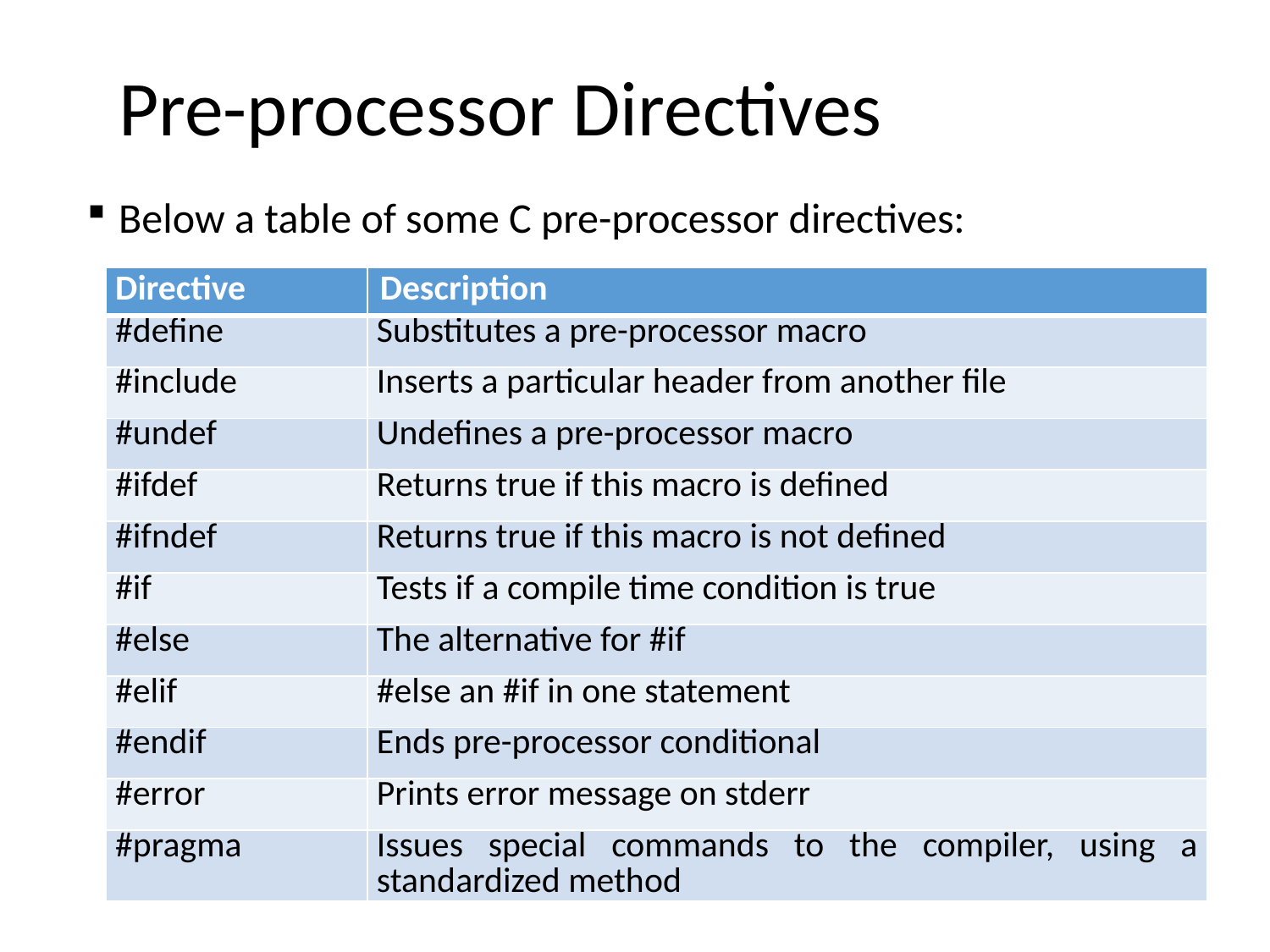

# Pre-processor Directives
Below a table of some C pre-processor directives:

| Directive | Description |
| --- | --- |
| #define | Substitutes a pre-processor macro |
| #include | Inserts a particular header from another file |
| #undef | Undefines a pre-processor macro |
| #ifdef | Returns true if this macro is defined |
| #ifndef | Returns true if this macro is not defined |
| #if | Tests if a compile time condition is true |
| #else | The alternative for #if |
| #elif | #else an #if in one statement |
| #endif | Ends pre-processor conditional |
| #error | Prints error message on stderr |
| #pragma | Issues special commands to the compiler, using a standardized method |